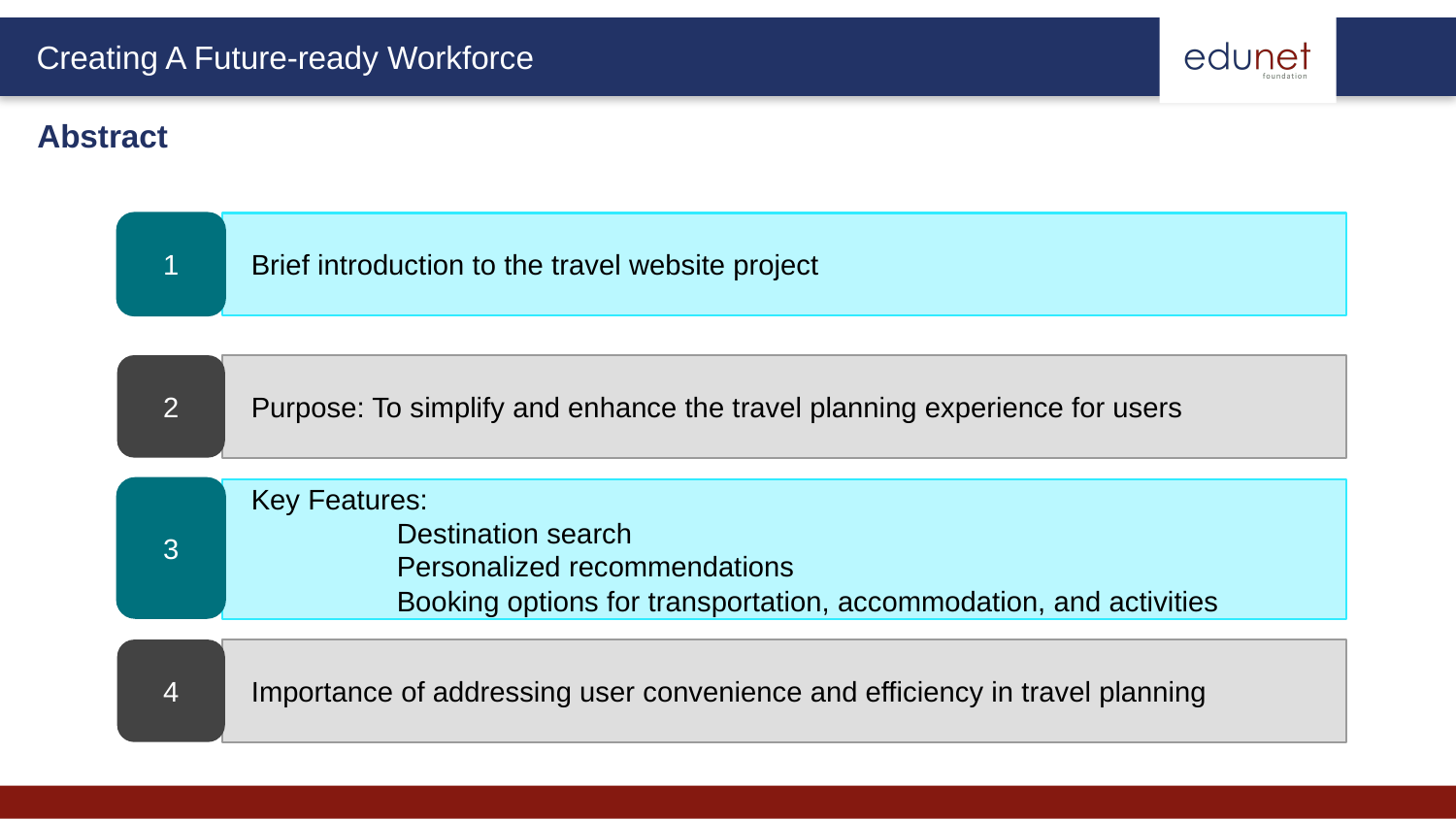

Abstract
1
Brief introduction to the travel website project
2
Purpose: To simplify and enhance the travel planning experience for users
3
Key Features:
	Destination search
	Personalized recommendations
	Booking options for transportation, accommodation, and activities
4
Importance of addressing user convenience and efficiency in travel planning